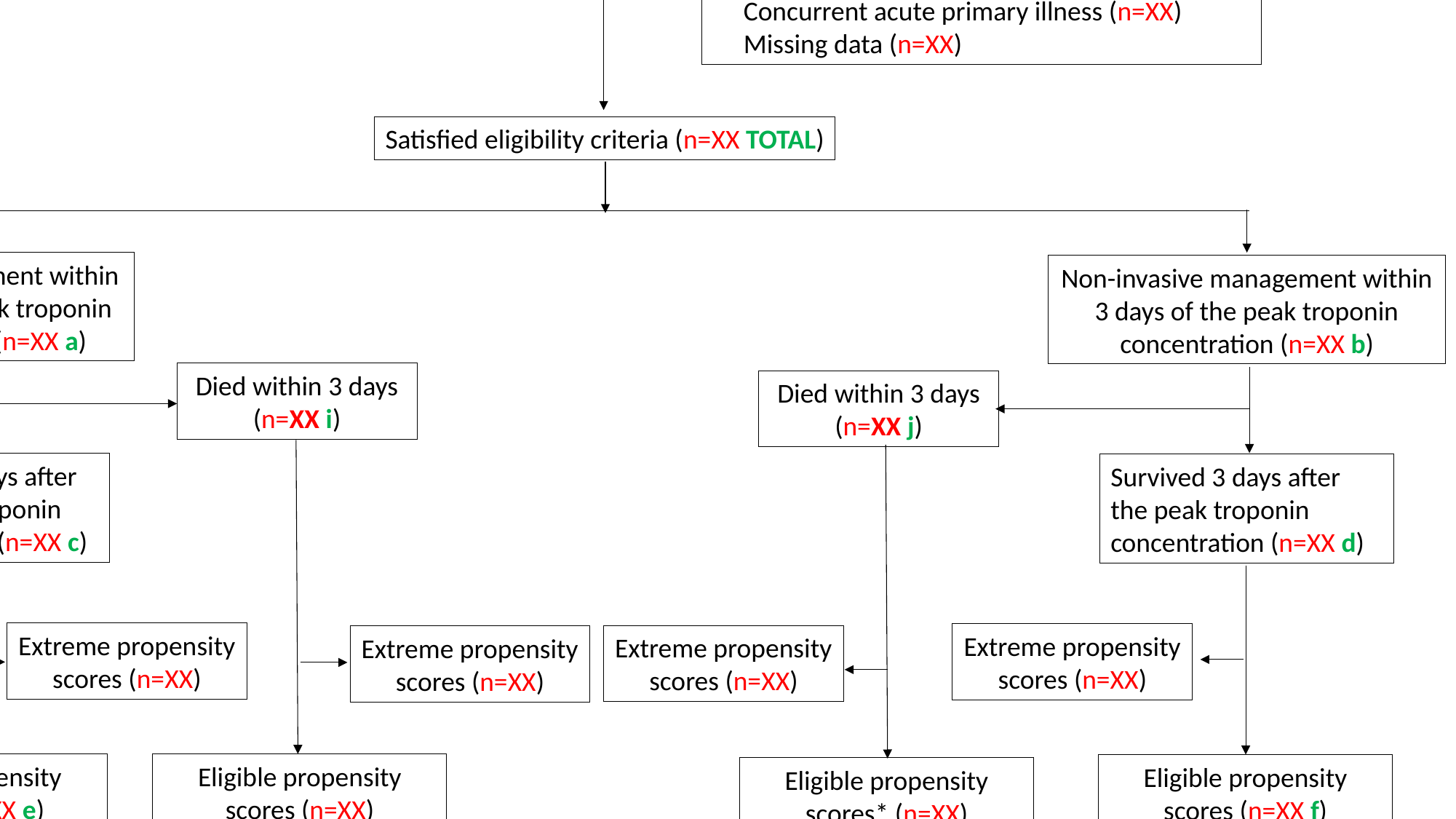

Assessed for eligibility (n=8304)
     NSTEMI (n=5864)
     Unstable angina (n=2440)
Excluded (n=XX)
     Age > 80 years (n=XX)
     Cardiogenic shock (n=XX)
     CABG within the past 6 months (n=XX)
     PCI within the past 6 months (n=XX)
     Concurrent acute primary illness (n=XX)
     Missing data (n=XX)
Satisfied eligibility criteria (n=XX TOTAL)
Invasive management within 3 days of the peak troponin concentration (n=XX a)
Non-invasive management within 3 days of the peak troponin concentration (n=XX b)
Died within 3 days (n=XX i)
Died within 3 days (n=XX j)
Survived 3 days after the peak troponin concentration (n=XX c)
Survived 3 days after the peak troponin concentration (n=XX d)
Extreme propensity scores (n=XX)
Extreme propensity scores (n=XX)
Extreme propensity scores (n=XX)
Extreme propensity scores (n=XX)
Eligible propensity scores (n=XX e)
Eligible propensity scores (n=XX)
Eligible propensity scores (n=XX f)
Eligible propensity scores* (n=XX)
Assigned to non-invasive management group by multiple imputation (n=XX)
Assigned to invasive management group by multiple imputation (n=XX)
Invasive management (n=XX g)
Non-invasive management (n=XX h)
XX of the XXX deaths within 3 days of the peak troponin concentration had eligible propensity scores and were assigned to treatment groups based on their predicted propensity score using multiple imputation. Across the imputation datasets, on average, XX patients who died within 3 days of the peak troponin concentration were included in the invasive group and XX patients were included in the non-invasive group.